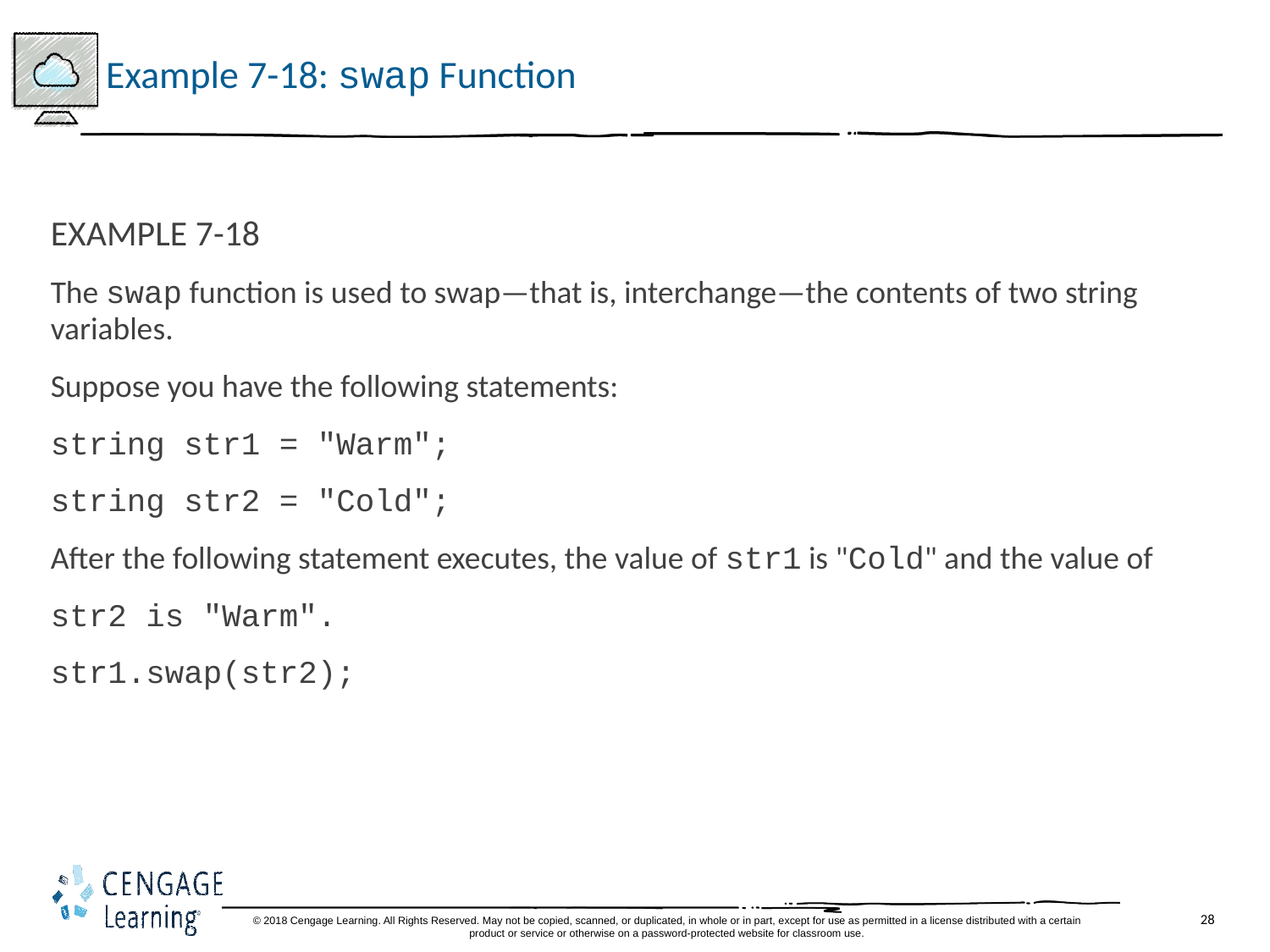

# Example 7-18: swap Function
EXAMPLE 7-18
The swap function is used to swap—that is, interchange—the contents of two string variables.
Suppose you have the following statements:
string str1 = "Warm";
string str2 = "Cold";
After the following statement executes, the value of str1 is "Cold" and the value of
str2 is "Warm".
str1.swap(str2);